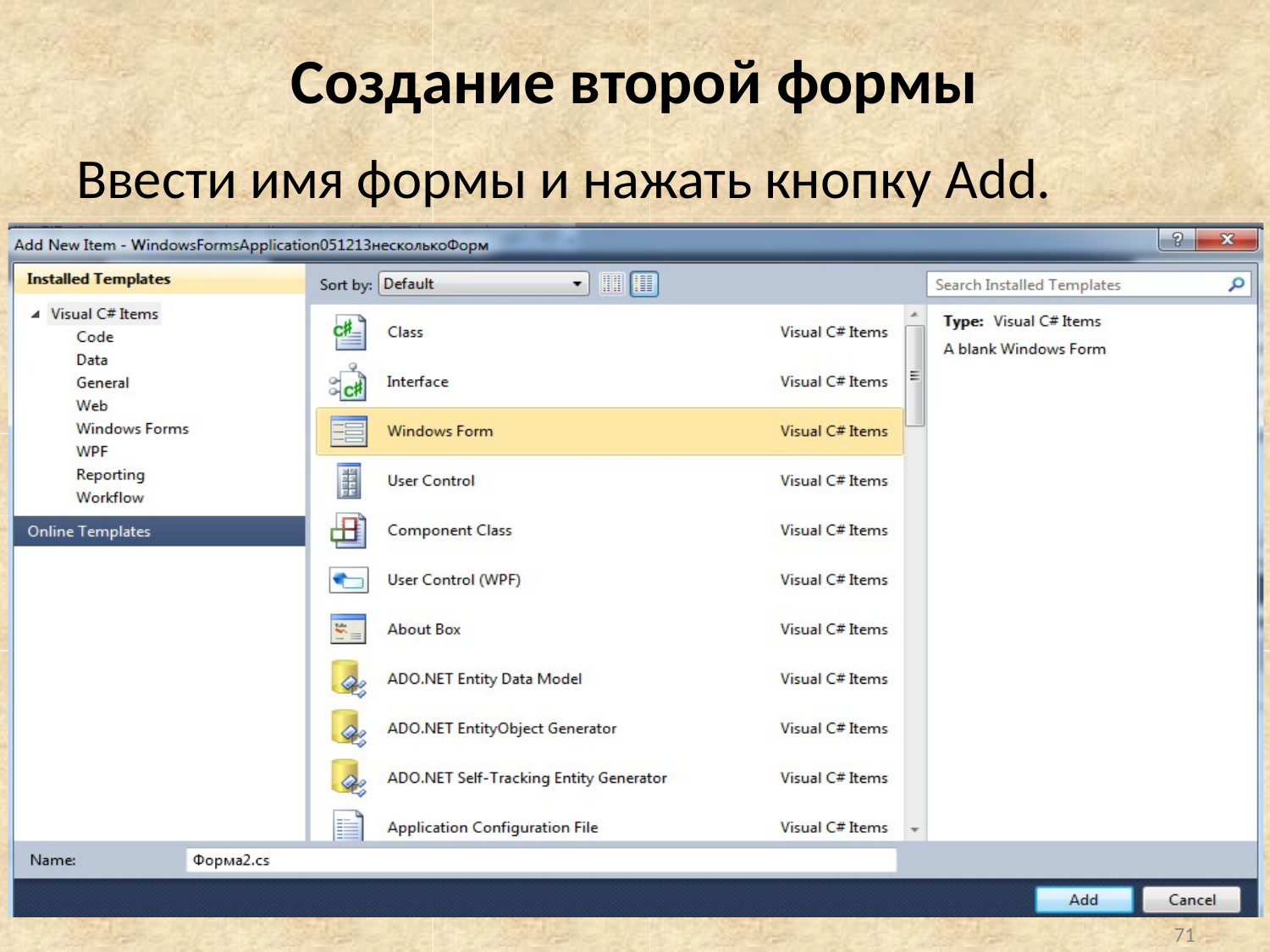

Создание второй формы
Ввести имя формы и нажать кнопку Add.

71